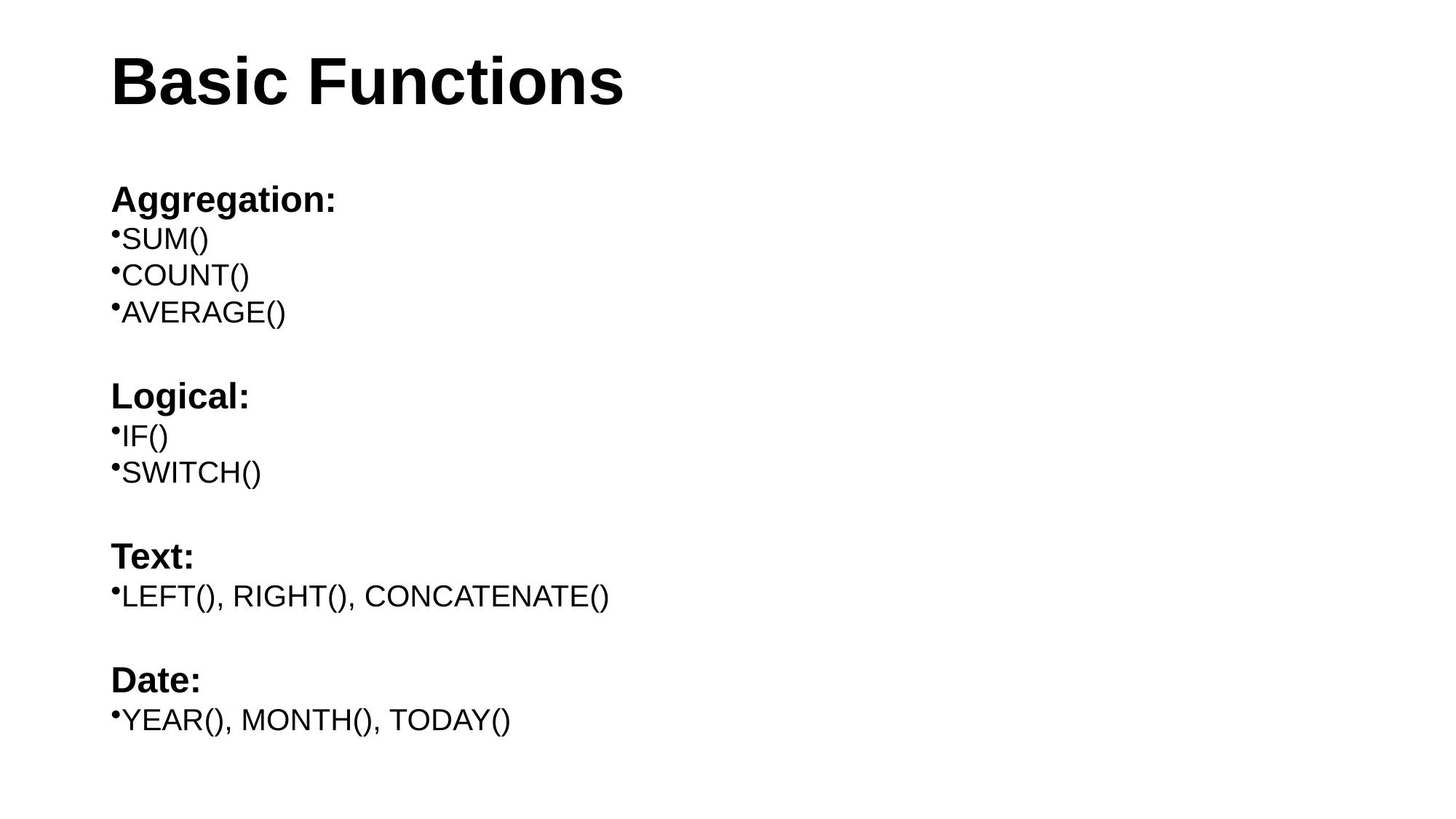

# Basic Functions
Aggregation:
SUM()
COUNT()
AVERAGE()

Logical:
IF()
SWITCH()

Text:
LEFT(), RIGHT(), CONCATENATE()

Date:
YEAR(), MONTH(), TODAY()